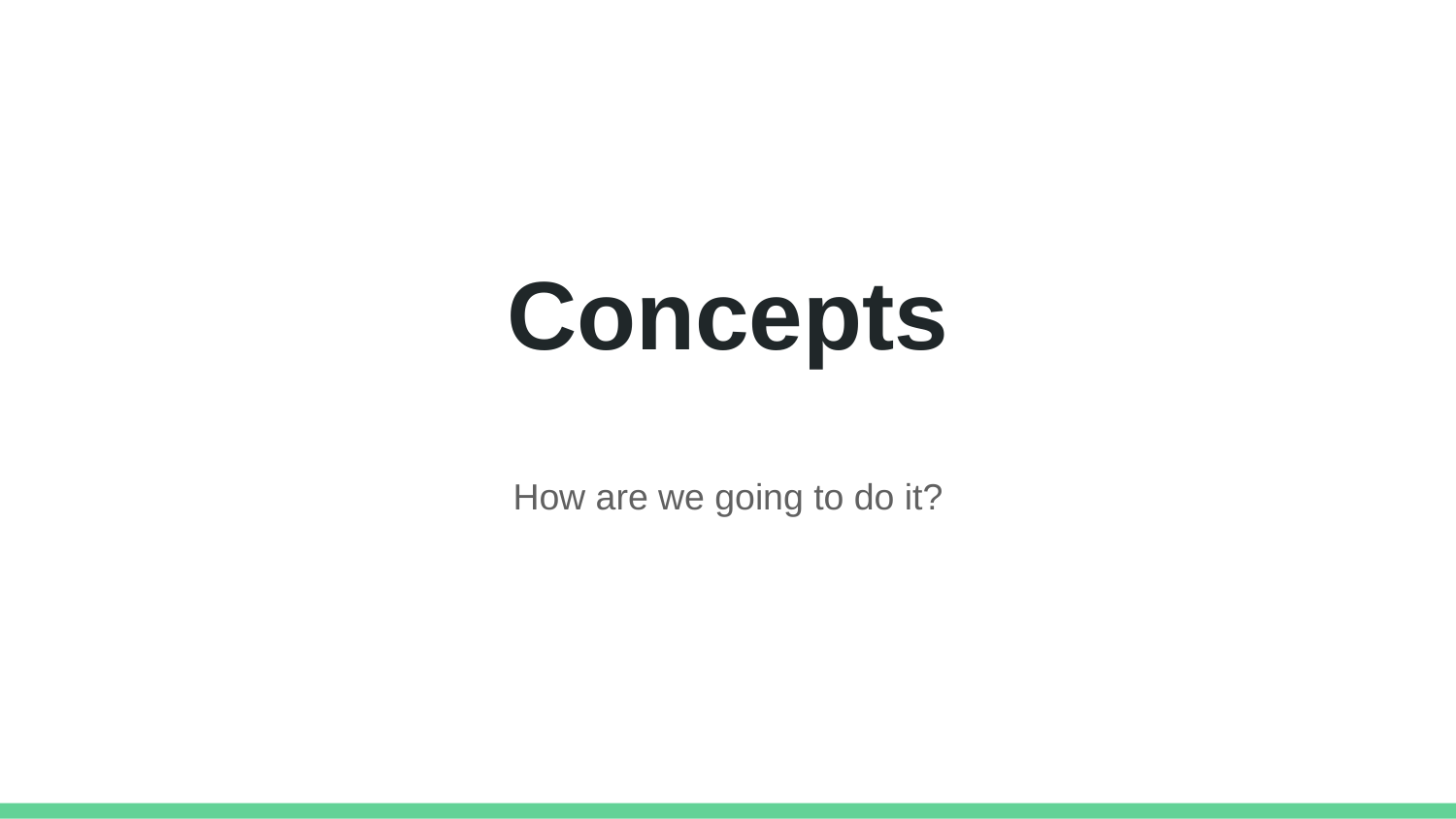

# Concepts
How are we going to do it?